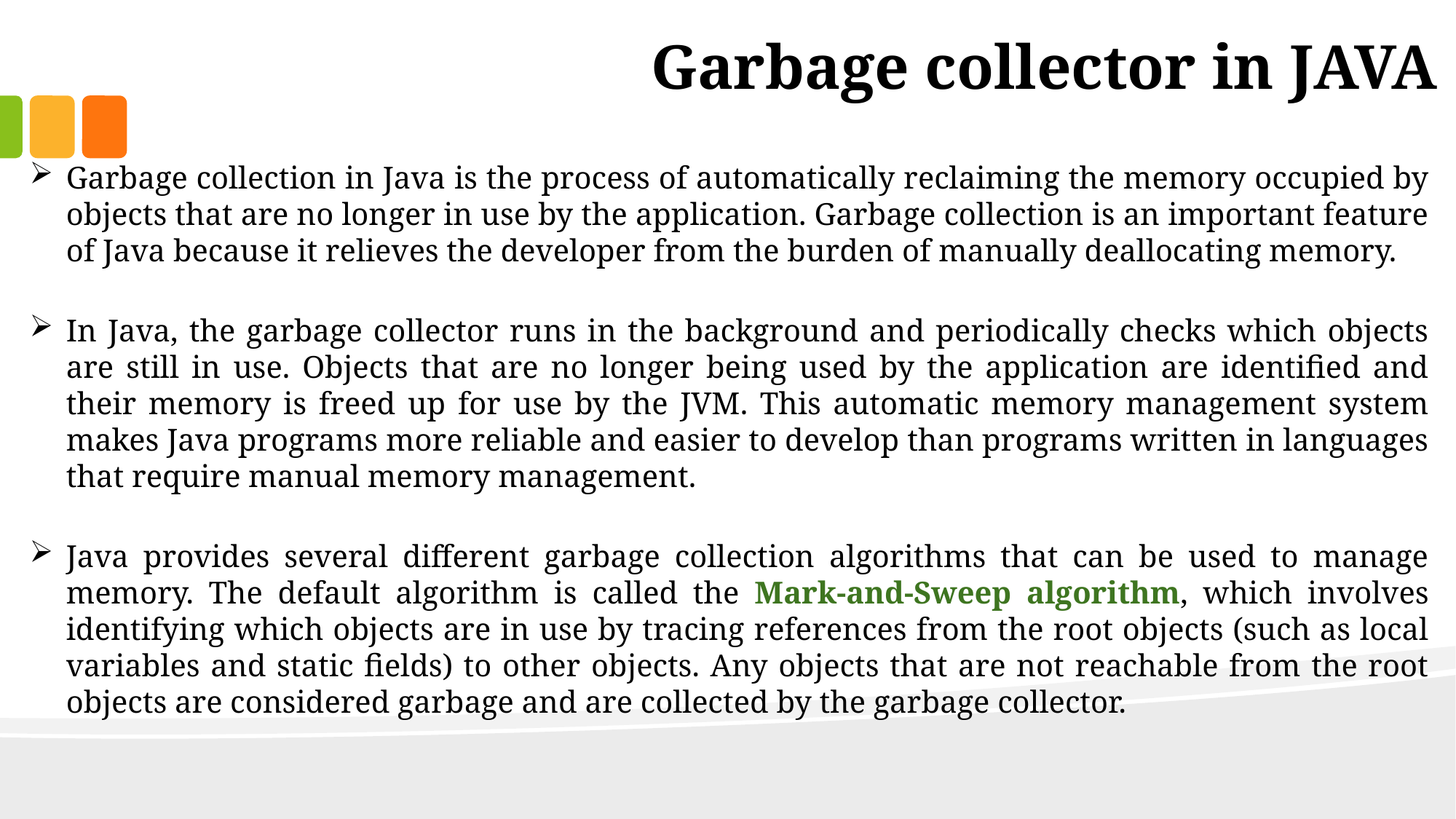

Garbage collector in JAVA
Garbage collection in Java is the process of automatically reclaiming the memory occupied by objects that are no longer in use by the application. Garbage collection is an important feature of Java because it relieves the developer from the burden of manually deallocating memory.

In Java, the garbage collector runs in the background and periodically checks which objects are still in use. Objects that are no longer being used by the application are identified and their memory is freed up for use by the JVM. This automatic memory management system makes Java programs more reliable and easier to develop than programs written in languages that require manual memory management.

Java provides several different garbage collection algorithms that can be used to manage memory. The default algorithm is called the Mark-and-Sweep algorithm, which involves identifying which objects are in use by tracing references from the root objects (such as local variables and static fields) to other objects. Any objects that are not reachable from the root objects are considered garbage and are collected by the garbage collector.